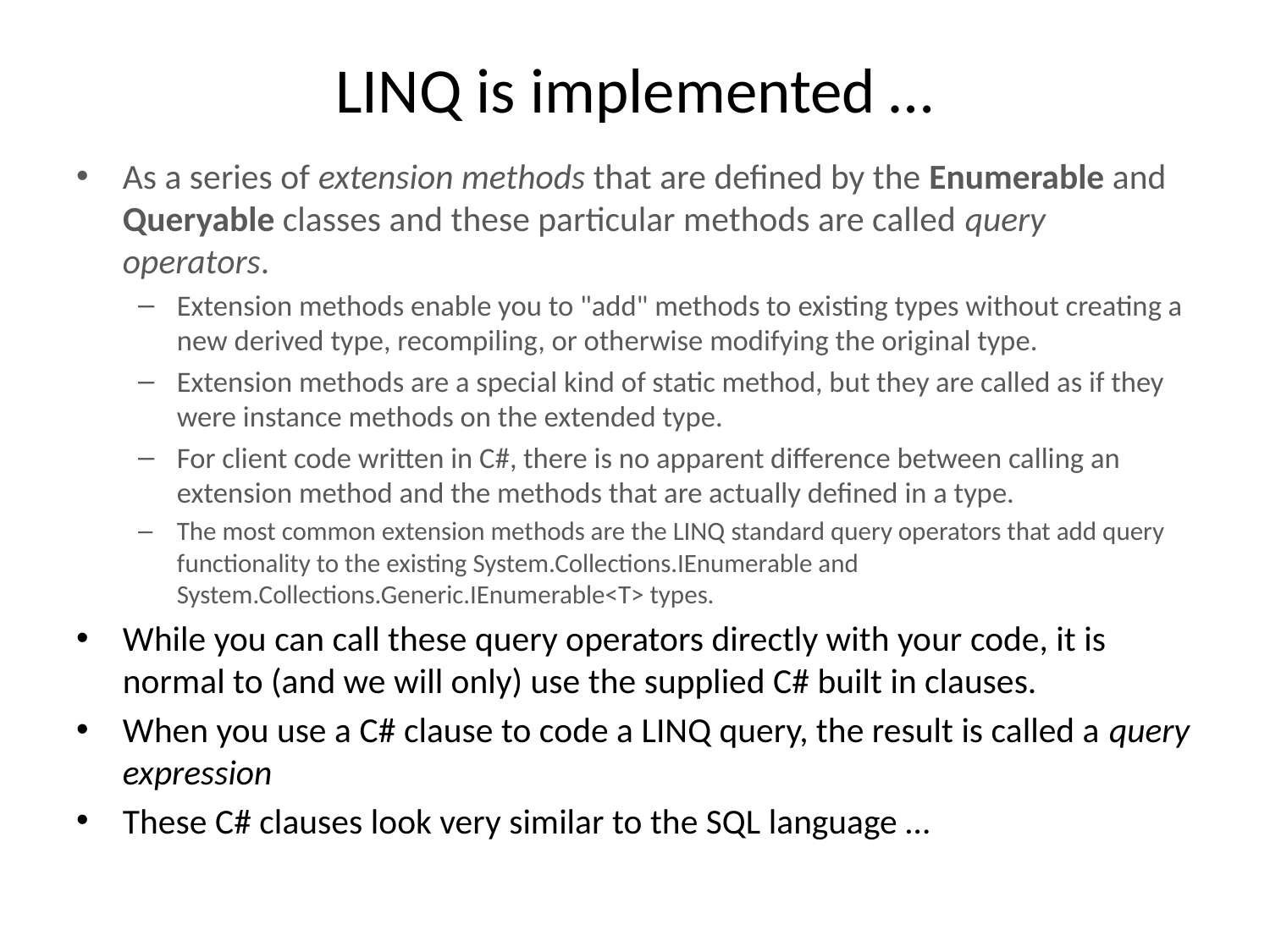

# LINQ is implemented …
As a series of extension methods that are defined by the Enumerable and Queryable classes and these particular methods are called query operators.
Extension methods enable you to "add" methods to existing types without creating a new derived type, recompiling, or otherwise modifying the original type.
Extension methods are a special kind of static method, but they are called as if they were instance methods on the extended type.
For client code written in C#, there is no apparent difference between calling an extension method and the methods that are actually defined in a type.
The most common extension methods are the LINQ standard query operators that add query functionality to the existing System.Collections.IEnumerable and System.Collections.Generic.IEnumerable<T> types.
While you can call these query operators directly with your code, it is normal to (and we will only) use the supplied C# built in clauses.
When you use a C# clause to code a LINQ query, the result is called a query expression
These C# clauses look very similar to the SQL language …